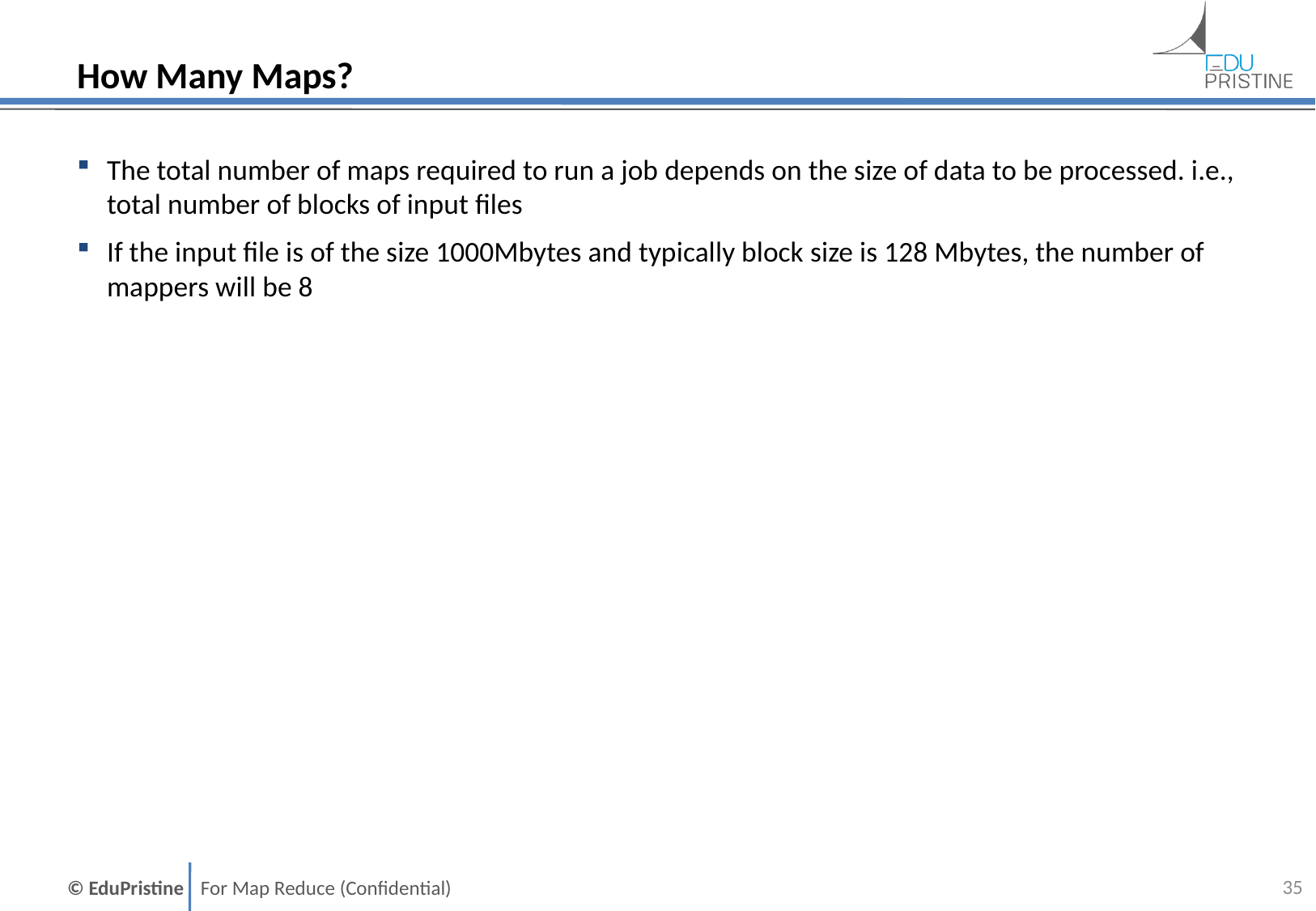

# How Many Maps?
The total number of maps required to run a job depends on the size of data to be processed. i.e., total number of blocks of input files
If the input file is of the size 1000Mbytes and typically block size is 128 Mbytes, the number of mappers will be 8
35